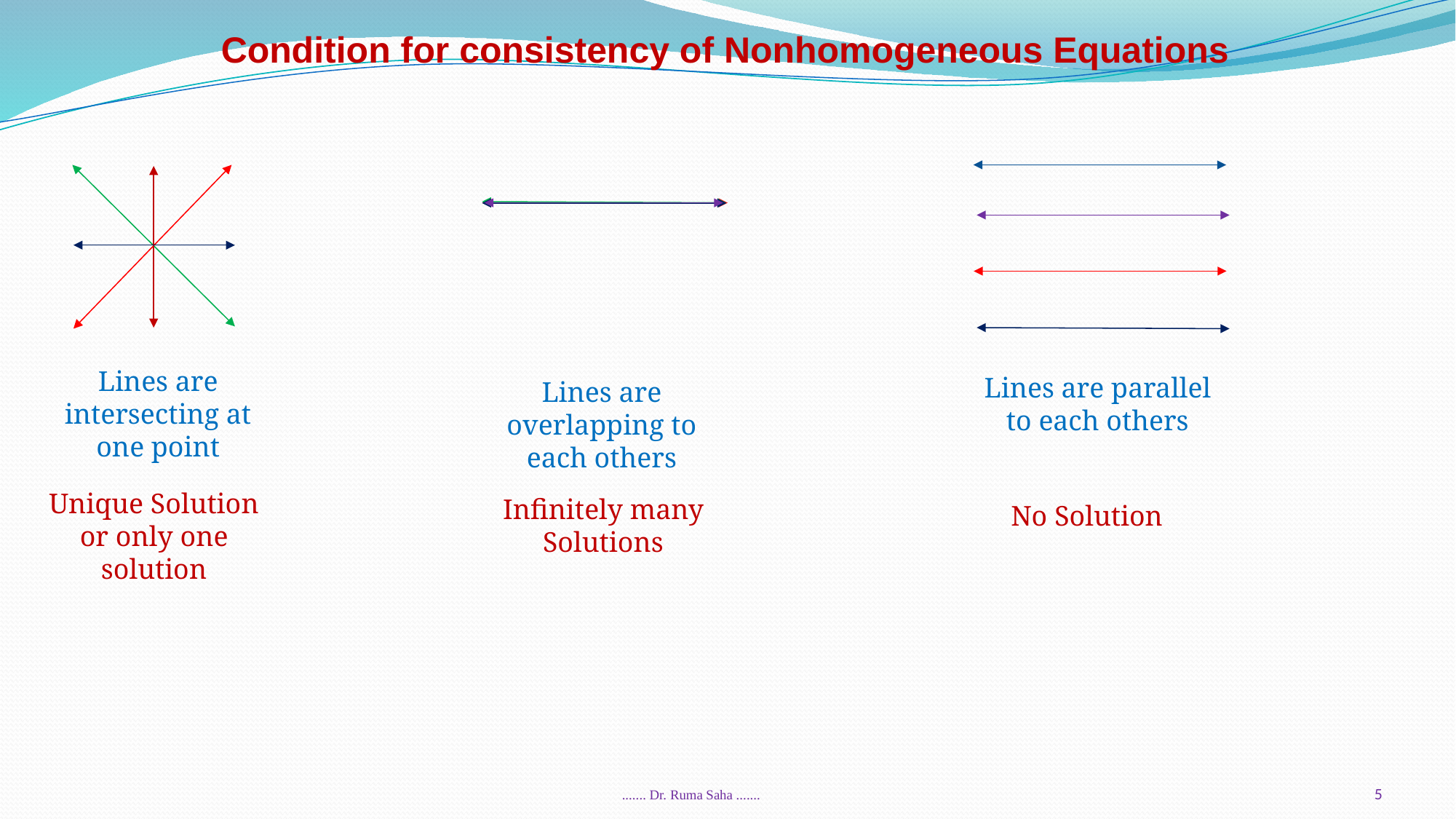

Condition for consistency of Nonhomogeneous Equations

Lines are intersecting at one point
Lines are parallel to each others
Lines are overlapping to each others
Unique Solution or only one solution
Infinitely many Solutions
No Solution
....... Dr. Ruma Saha .......
5